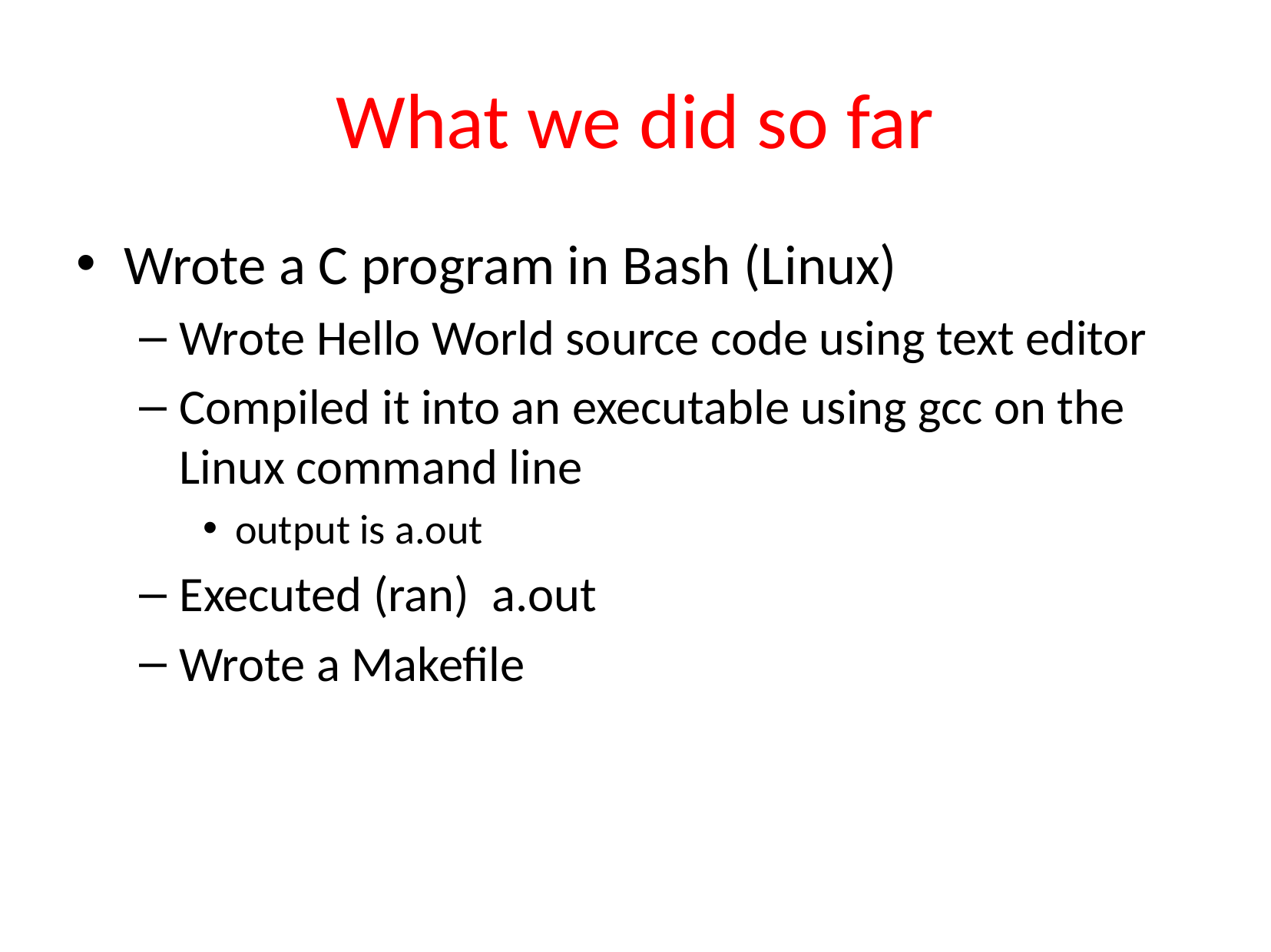

# What we did so far
Wrote a C program in Bash (Linux)
Wrote Hello World source code using text editor
Compiled it into an executable using gcc on the Linux command line
output is a.out
Executed (ran)  a.out
Wrote a Makefile